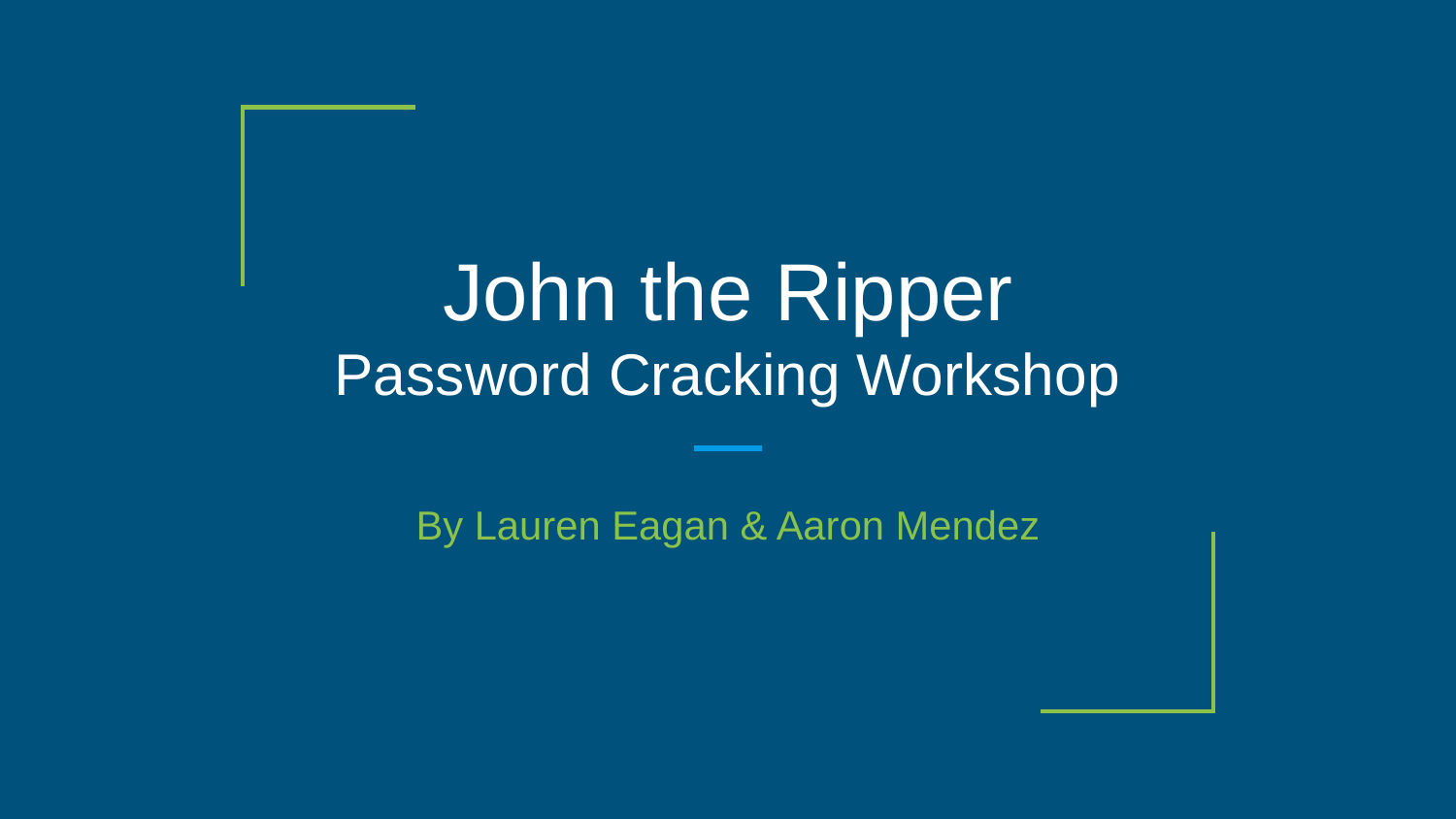

# John the Ripper
Password Cracking Workshop
By Lauren Eagan & Aaron Mendez